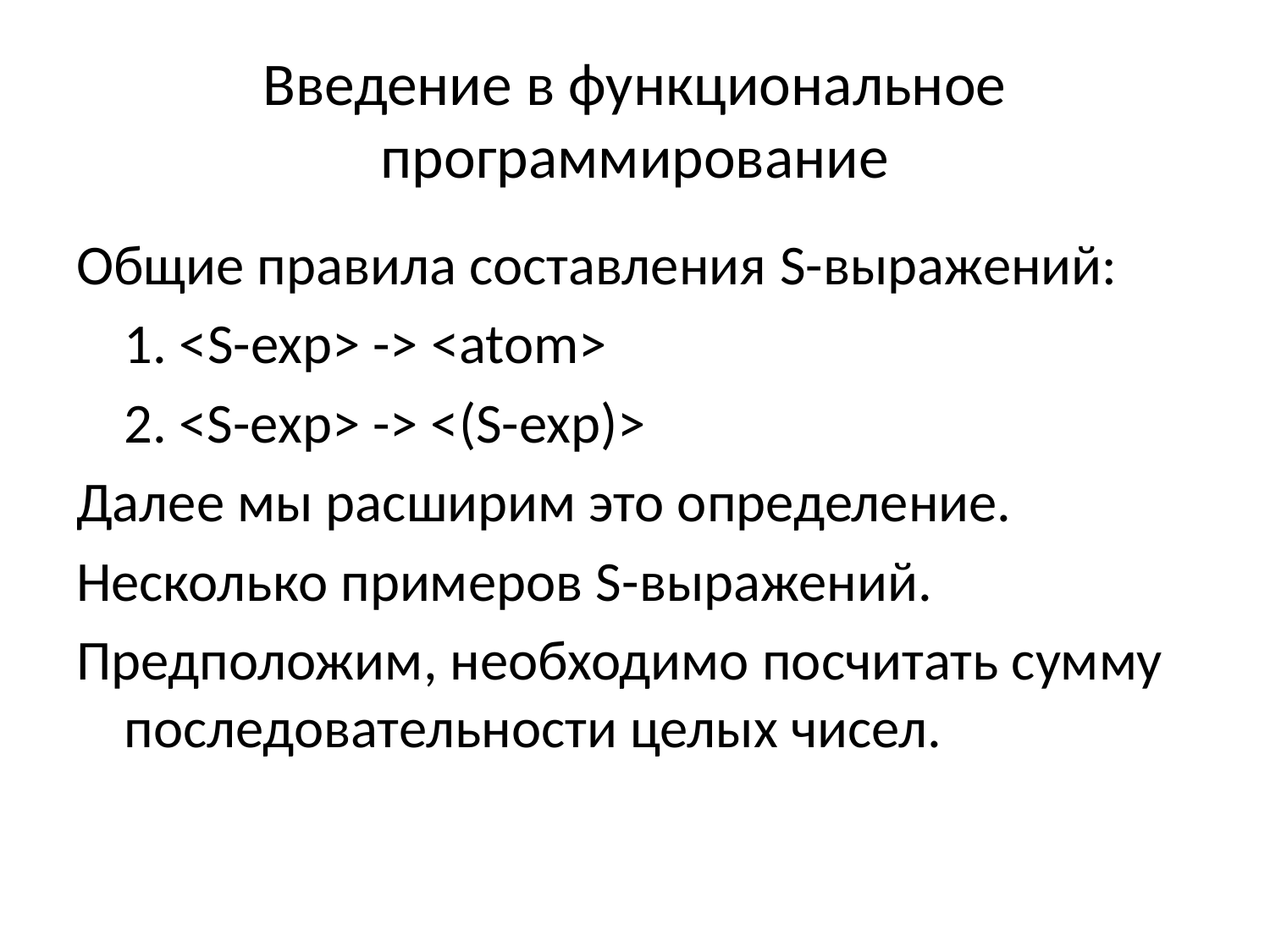

# Введение в функциональное программирование
Общие правила составления S-выражений:
	1. <S-exp> -> <atom>
	2. <S-exp> -> <(S-exp)>
Далее мы расширим это определение.
Несколько примеров S-выражений.
Предположим, необходимо посчитать сумму последовательности целых чисел.